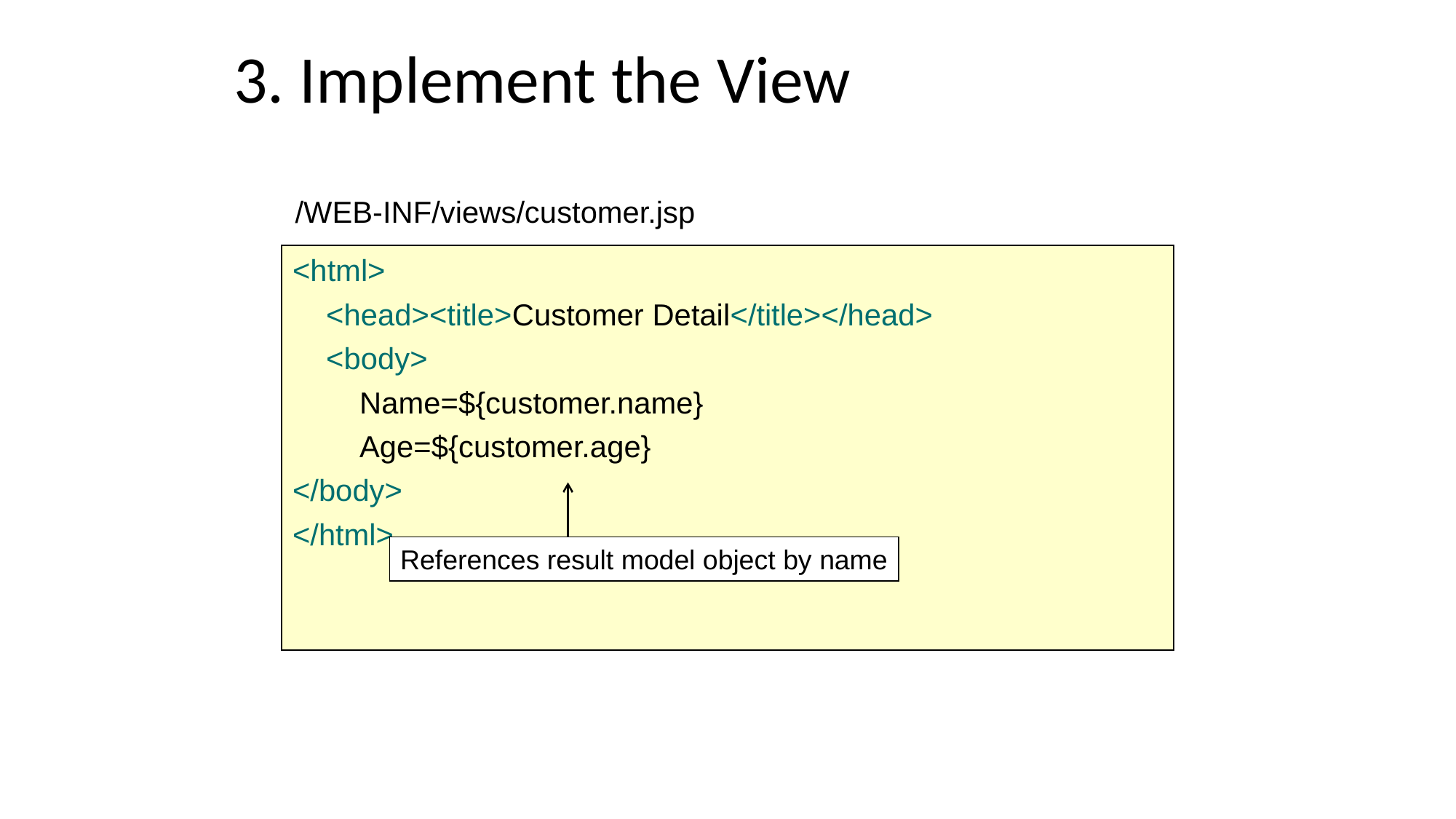

3. Implement the View
/WEB-INF/views/customer.jsp
<html>
    <head><title>Customer Detail</title></head>
    <body>
        Name=${customer.name}
        Age=${customer.age}
</body>
</html>

References result model object by name